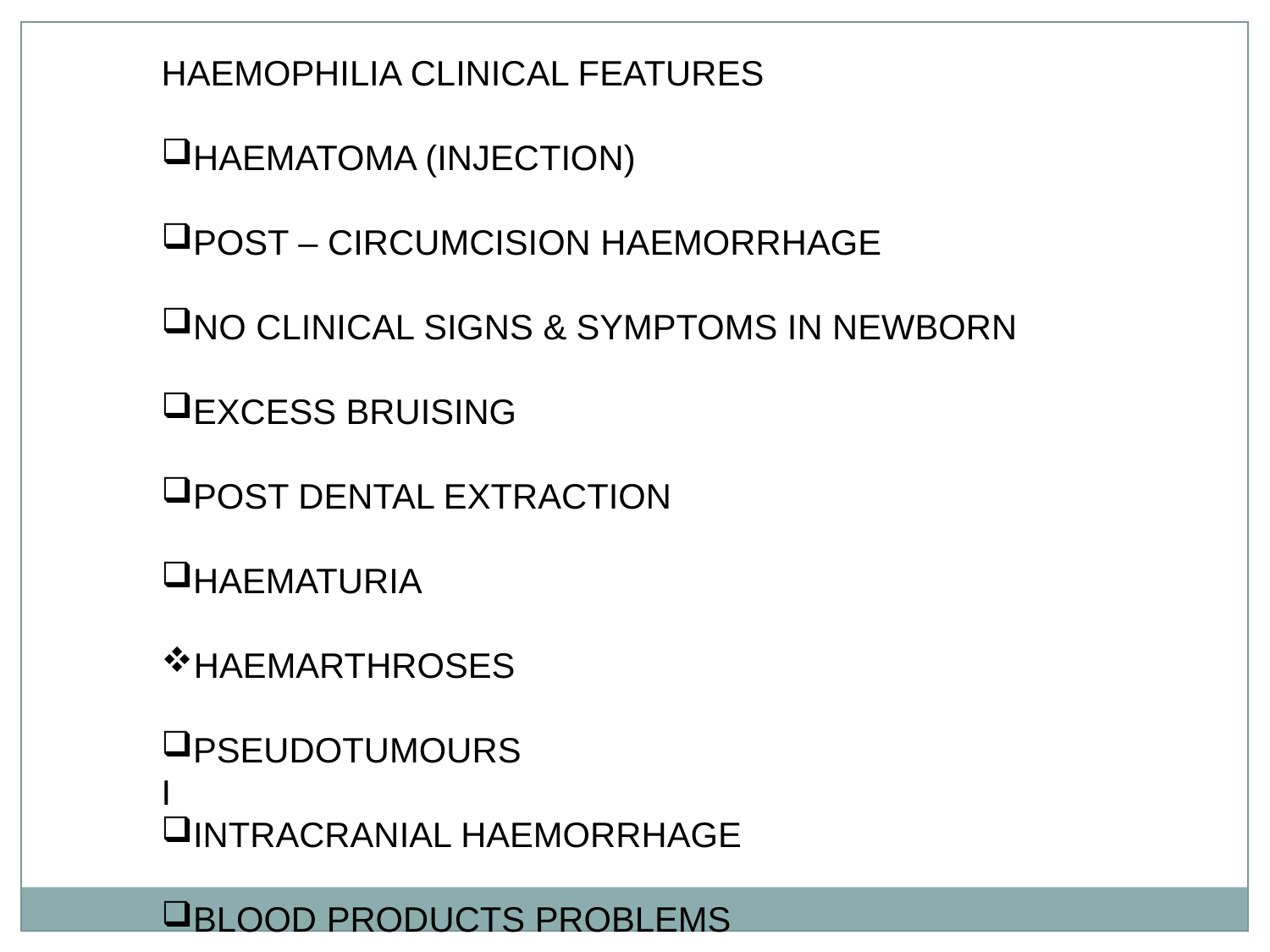

HAEMOPHILIA CLINICAL FEATURES

HAEMATOMA (INJECTION)

POST – CIRCUMCISION HAEMORRHAGE

NO CLINICAL SIGNS & SYMPTOMS IN NEWBORN

EXCESS BRUISING

POST DENTAL EXTRACTION

HAEMATURIA

HAEMARTHROSES

PSEUDOTUMOURS
I
INTRACRANIAL HAEMORRHAGE

BLOOD PRODUCTS PROBLEMS